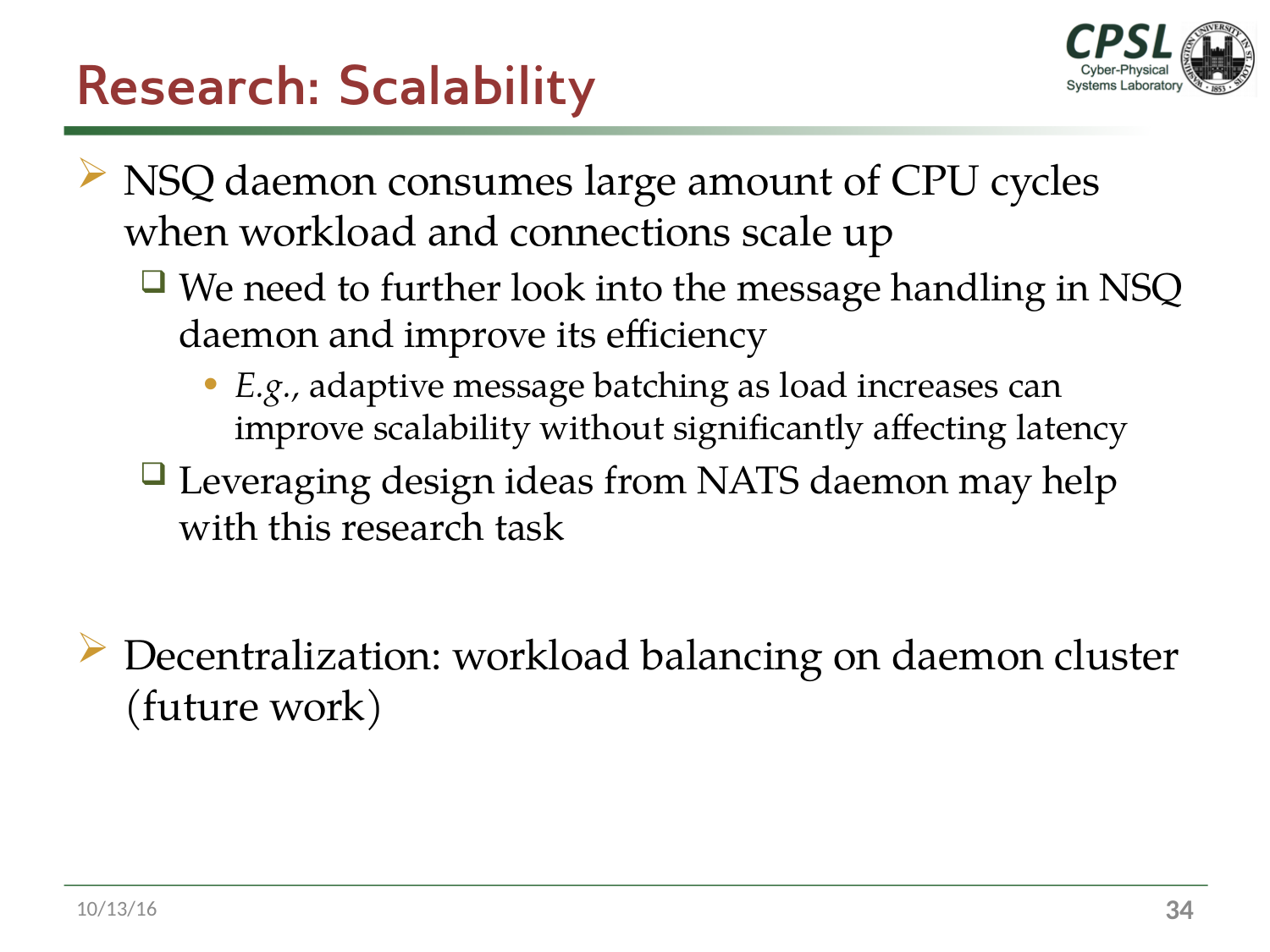

# Research: Scalability
NSQ daemon consumes large amount of CPU cycles when workload and connections scale up
We need to further look into the message handling in NSQ daemon and improve its efficiency
E.g., adaptive message batching as load increases can improve scalability without significantly affecting latency
Leveraging design ideas from NATS daemon may help with this research task

Decentralization: workload balancing on daemon cluster (future work)
10/13/16

34